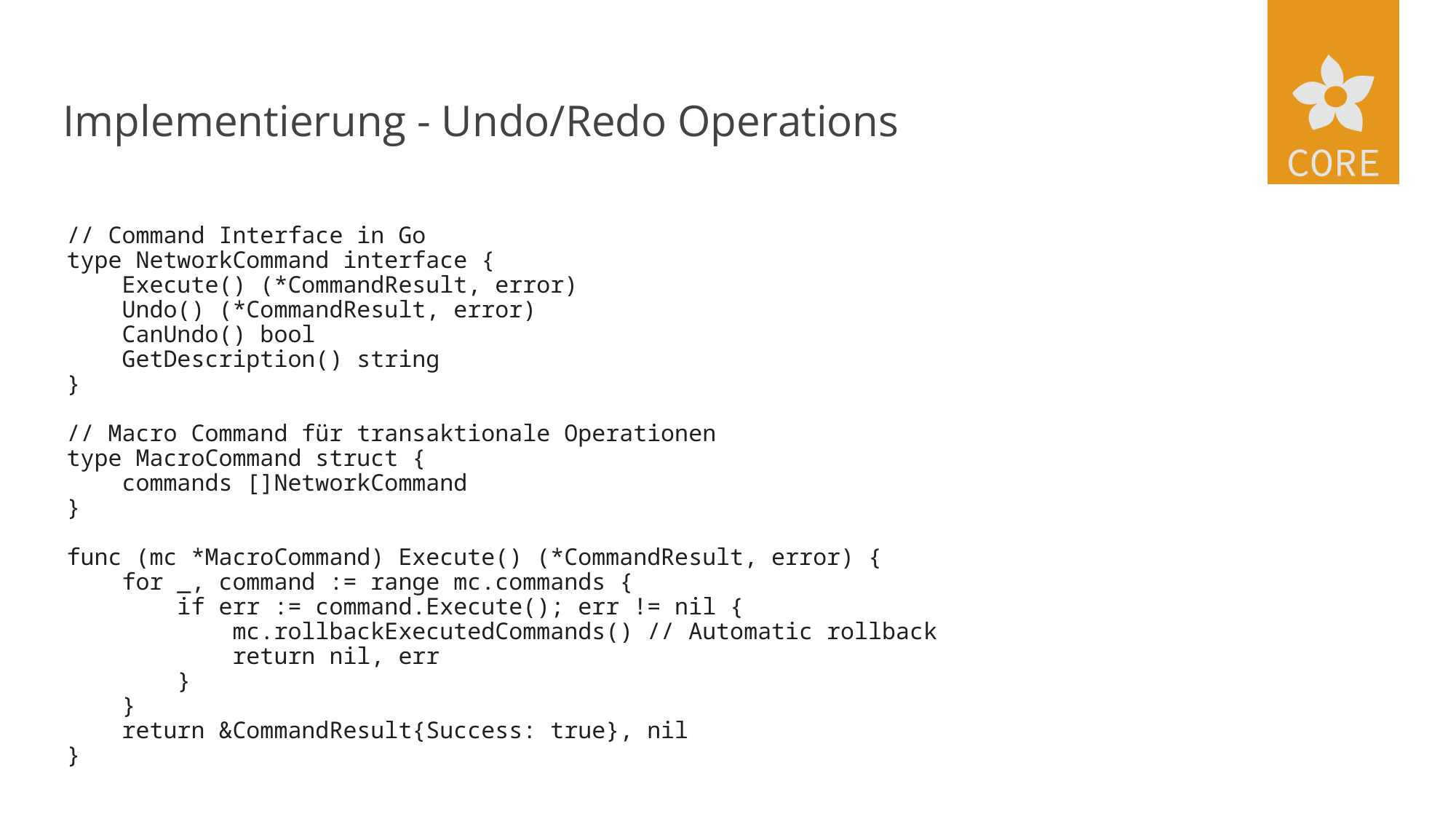

# Implementierung - Undo/Redo Operations
// Command Interface in Go
type NetworkCommand interface {
    Execute() (*CommandResult, error)
    Undo() (*CommandResult, error)
    CanUndo() bool
    GetDescription() string
}
// Macro Command für transaktionale Operationen
type MacroCommand struct {
    commands []NetworkCommand
}
func (mc *MacroCommand) Execute() (*CommandResult, error) {
    for _, command := range mc.commands {
        if err := command.Execute(); err != nil {
            mc.rollbackExecutedCommands() // Automatic rollback
            return nil, err
        }
    }
    return &CommandResult{Success: true}, nil
}